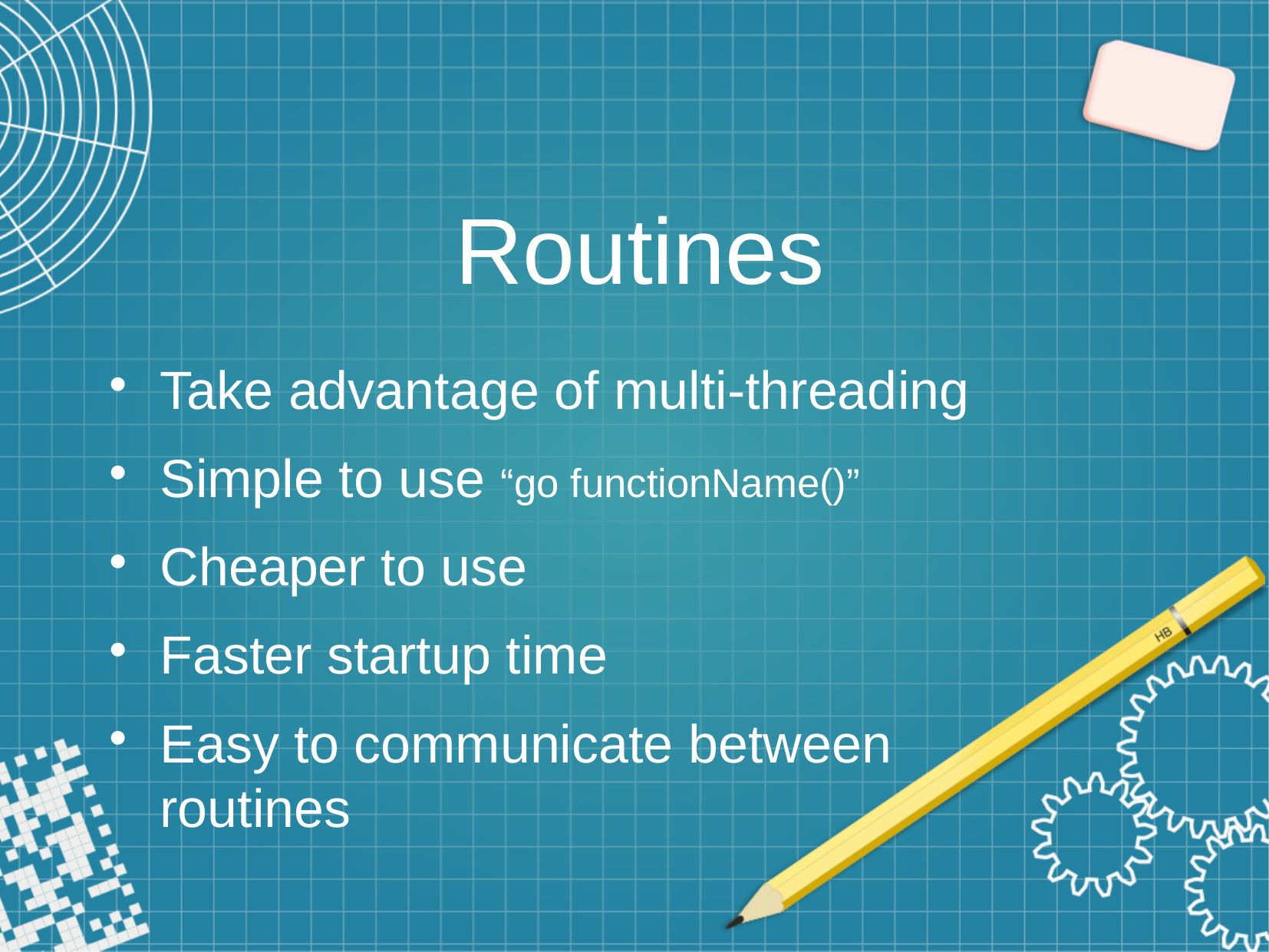

Routines
Take advantage of multi-threading
Simple to use “go functionName()”
Cheaper to use
Faster startup time
Easy to communicate between routines